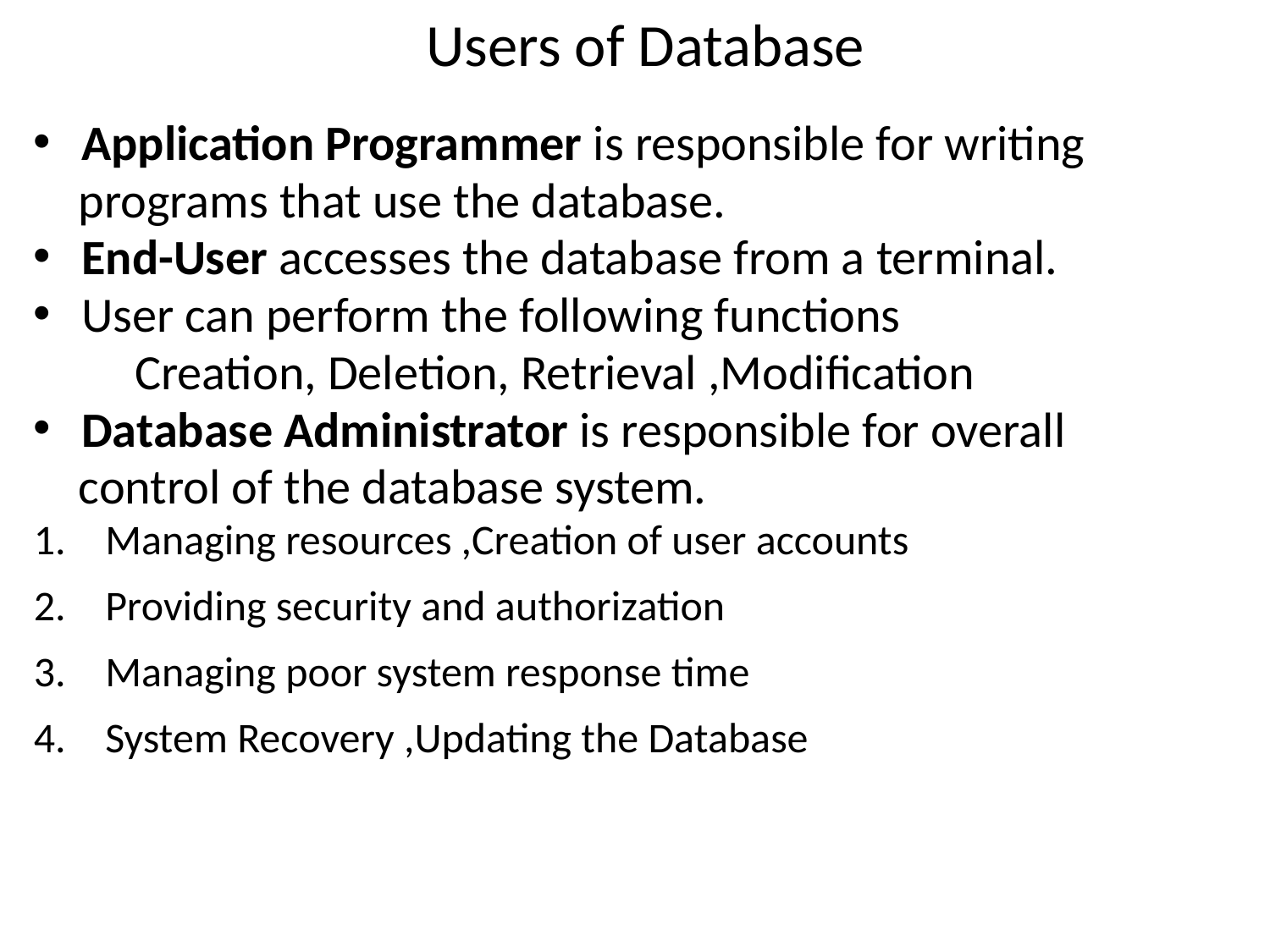

# Users of Database
Application Programmer is responsible for writing
    programs that use the database.
End-User accesses the database from a terminal.
User can perform the following functions
         Creation, Deletion, Retrieval ,Modification
Database Administrator is responsible for overall
    control of the database system.
Managing resources ,Creation of user accounts
Providing security and authorization
Managing poor system response time
System Recovery ,Updating the Database